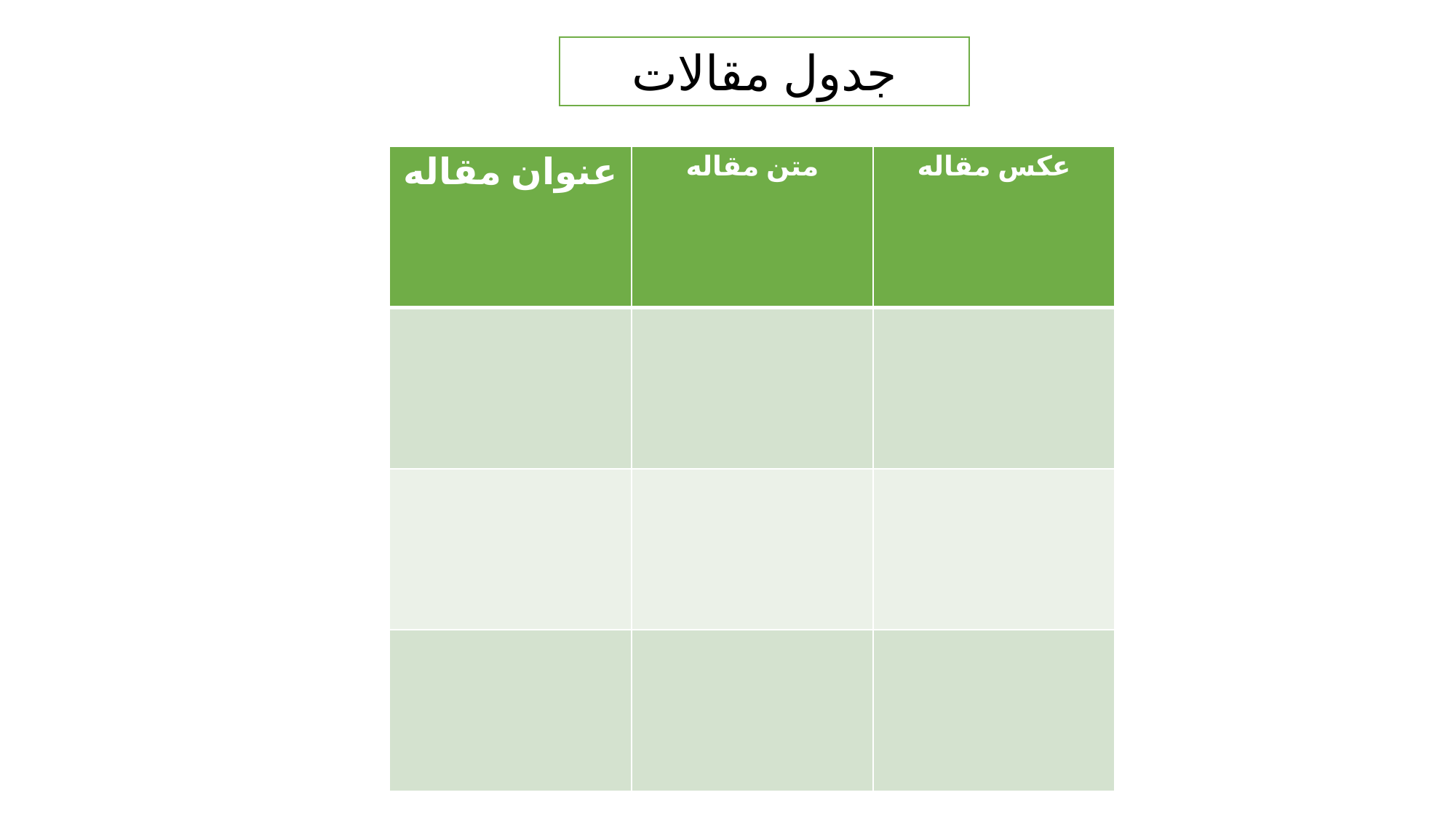

جدول مقالات
| عنوان مقاله | متن مقاله | عکس مقاله |
| --- | --- | --- |
|  |  |  |
|  |  |  |
|  |  |  |